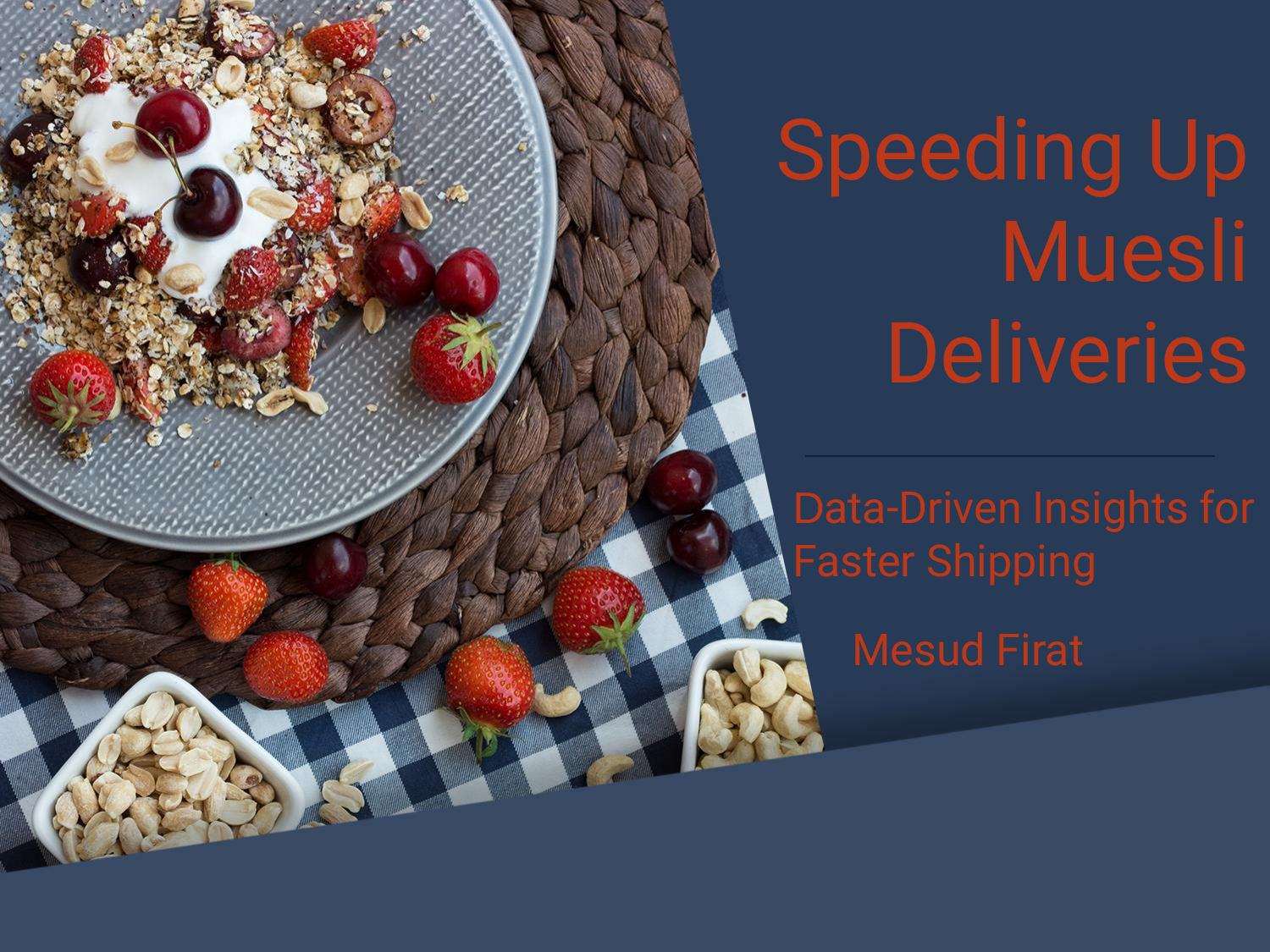

# Speeding Up Muesli Deliveries
Data-Driven Insights for Faster Shipping
Mesud Firat